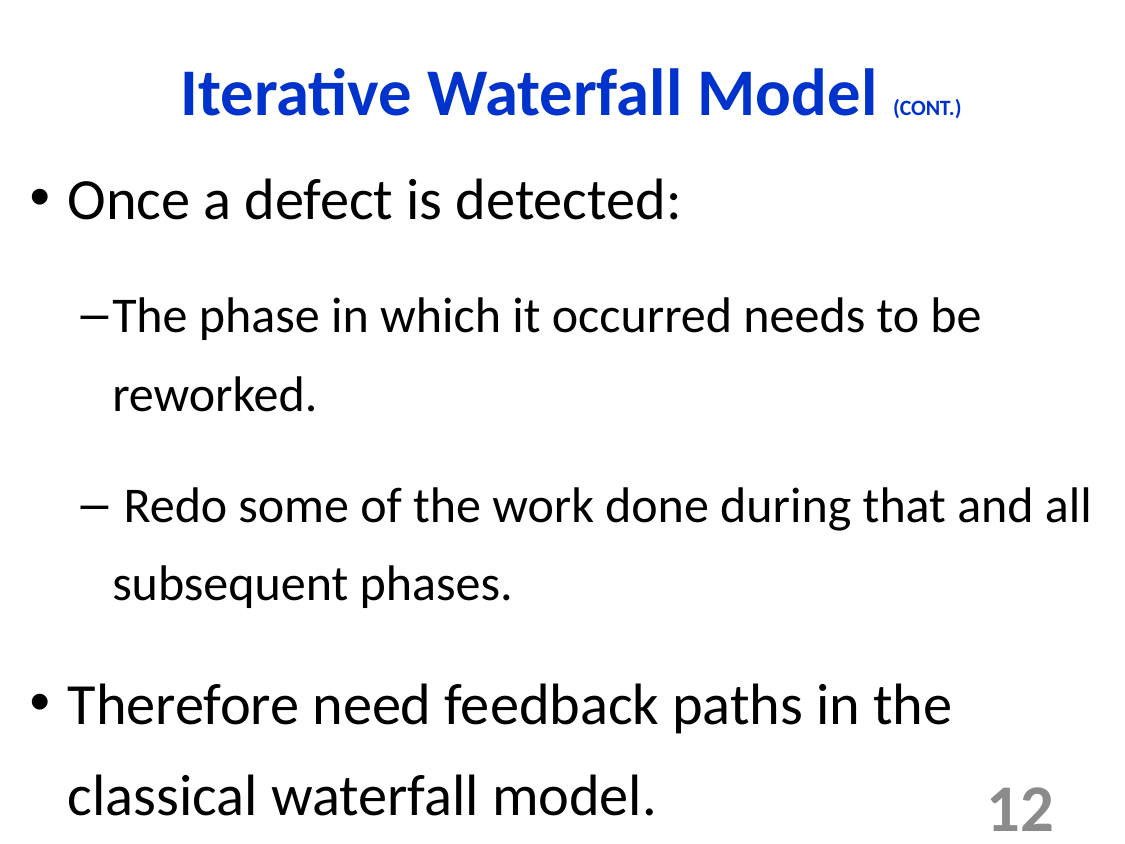

Iterative Waterfall Model (CONT.)‏
Once a defect is detected:
The phase in which it occurred needs to be reworked.
 Redo some of the work done during that and all subsequent phases.
Therefore need feedback paths in the classical waterfall model.
12